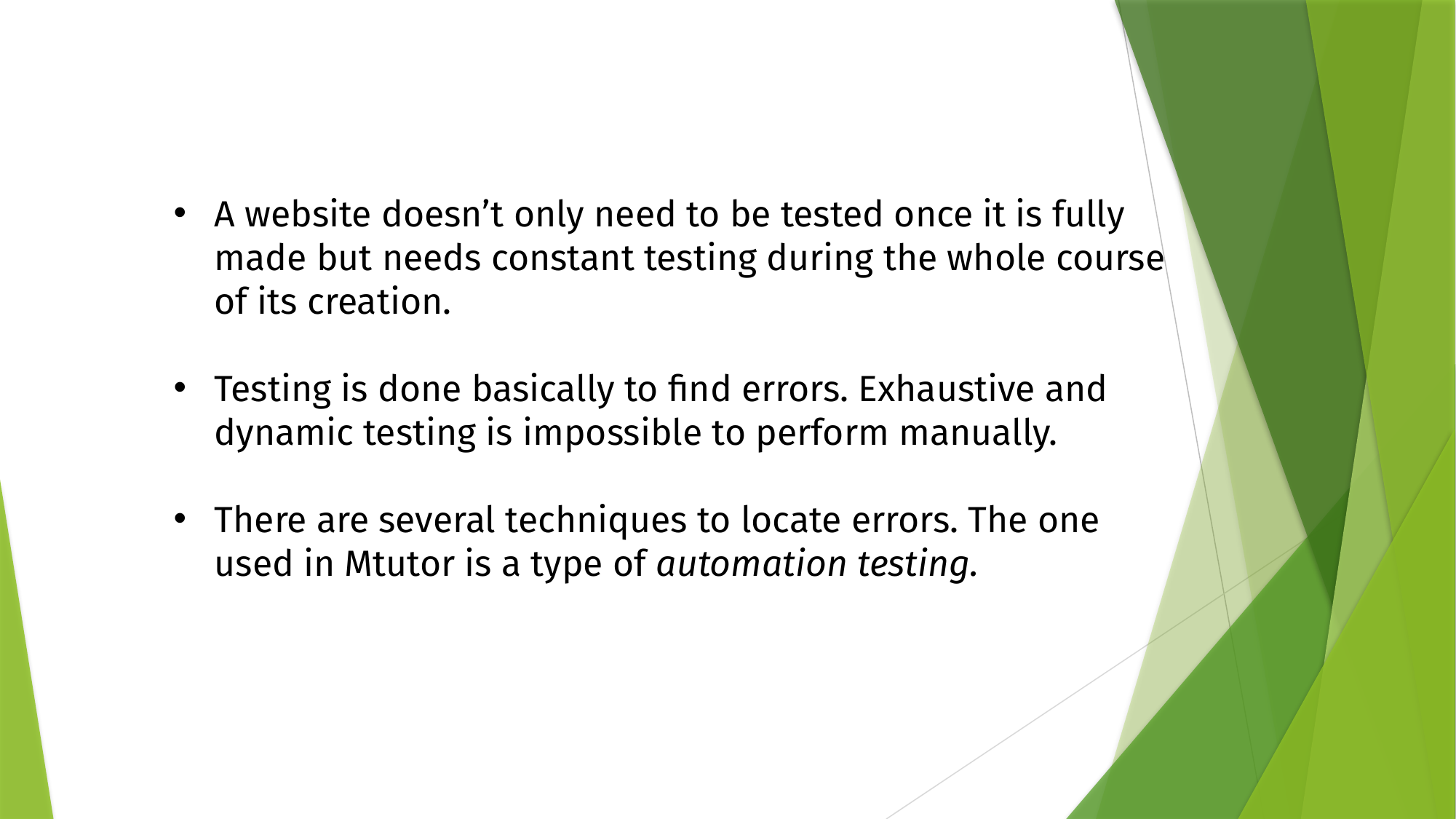

A website doesn’t only need to be tested once it is fully made but needs constant testing during the whole course of its creation.

Testing is done basically to find errors. Exhaustive and dynamic testing is impossible to perform manually.

There are several techniques to locate errors. The one used in Mtutor is a type of automation testing.